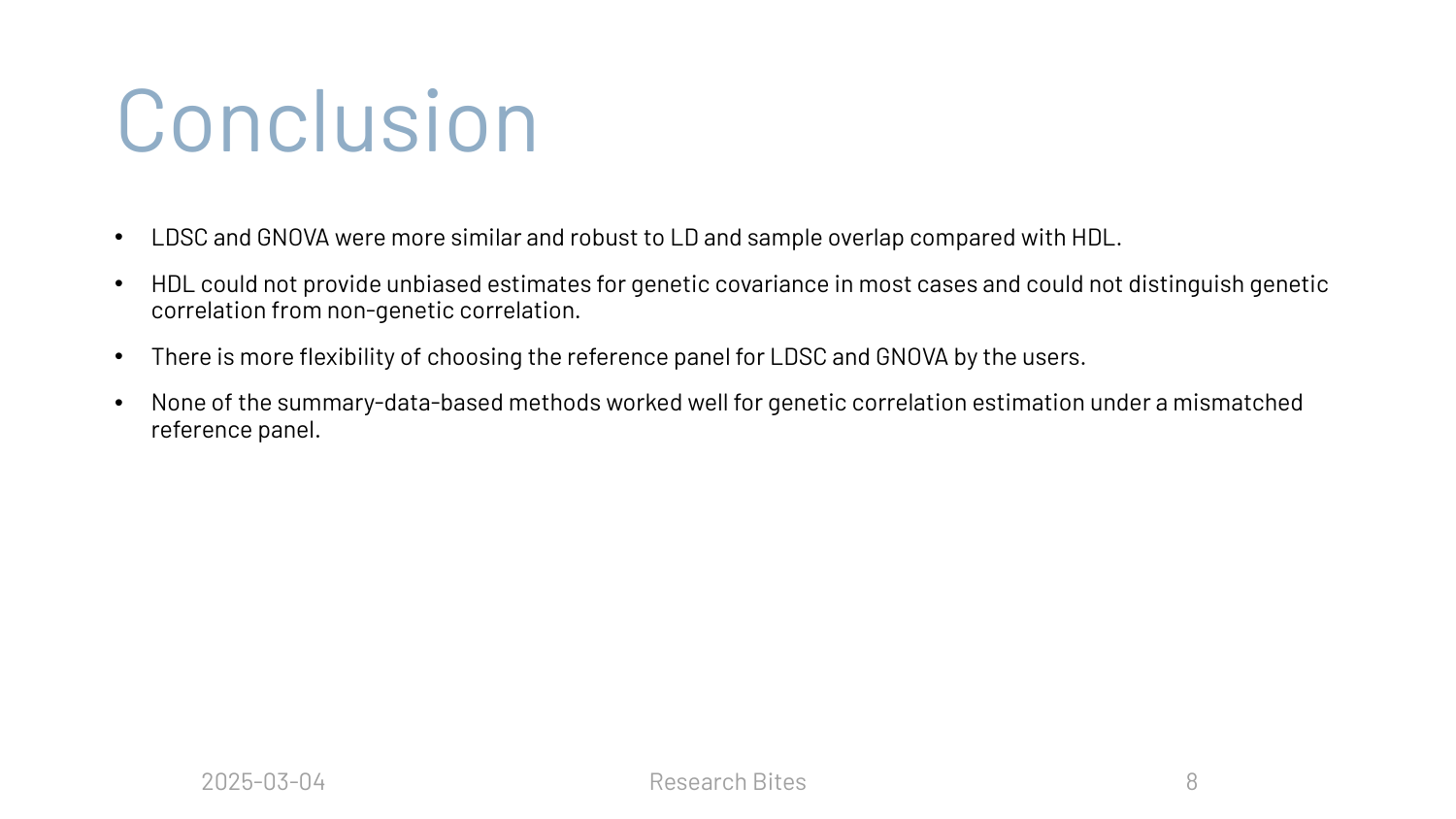

# Conclusion
LDSC and GNOVA were more similar and robust to LD and sample overlap compared with HDL.
HDL could not provide unbiased estimates for genetic covariance in most cases and could not distinguish genetic correlation from non-genetic correlation.
There is more flexibility of choosing the reference panel for LDSC and GNOVA by the users.
None of the summary-data-based methods worked well for genetic correlation estimation under a mismatched reference panel.
2025-03-04
Research Bites
8